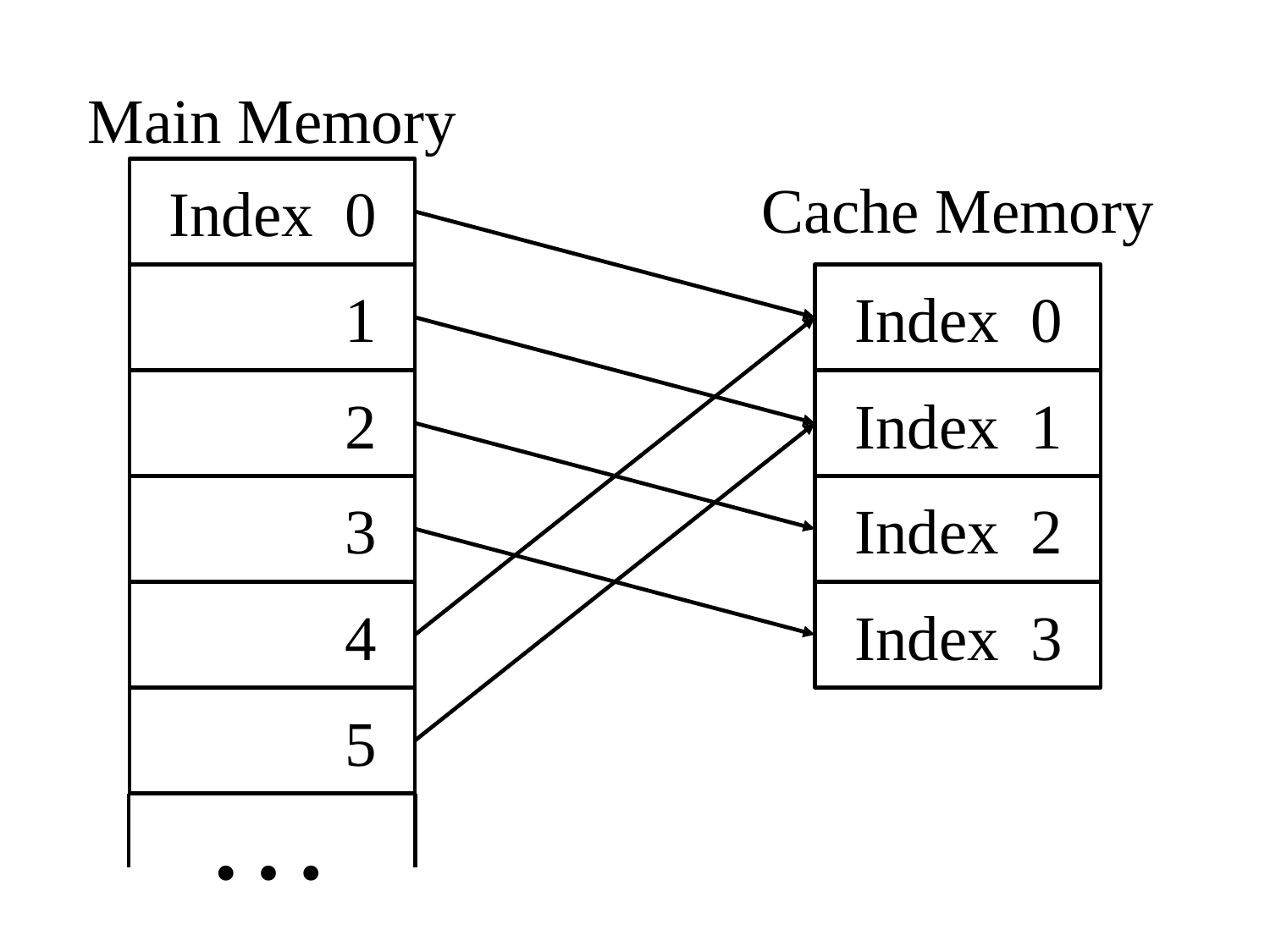

Main Memory
Index  0
Cache Memory
1
Index  0
2
Index  1
3
Index  2
4
Index  3
5
…